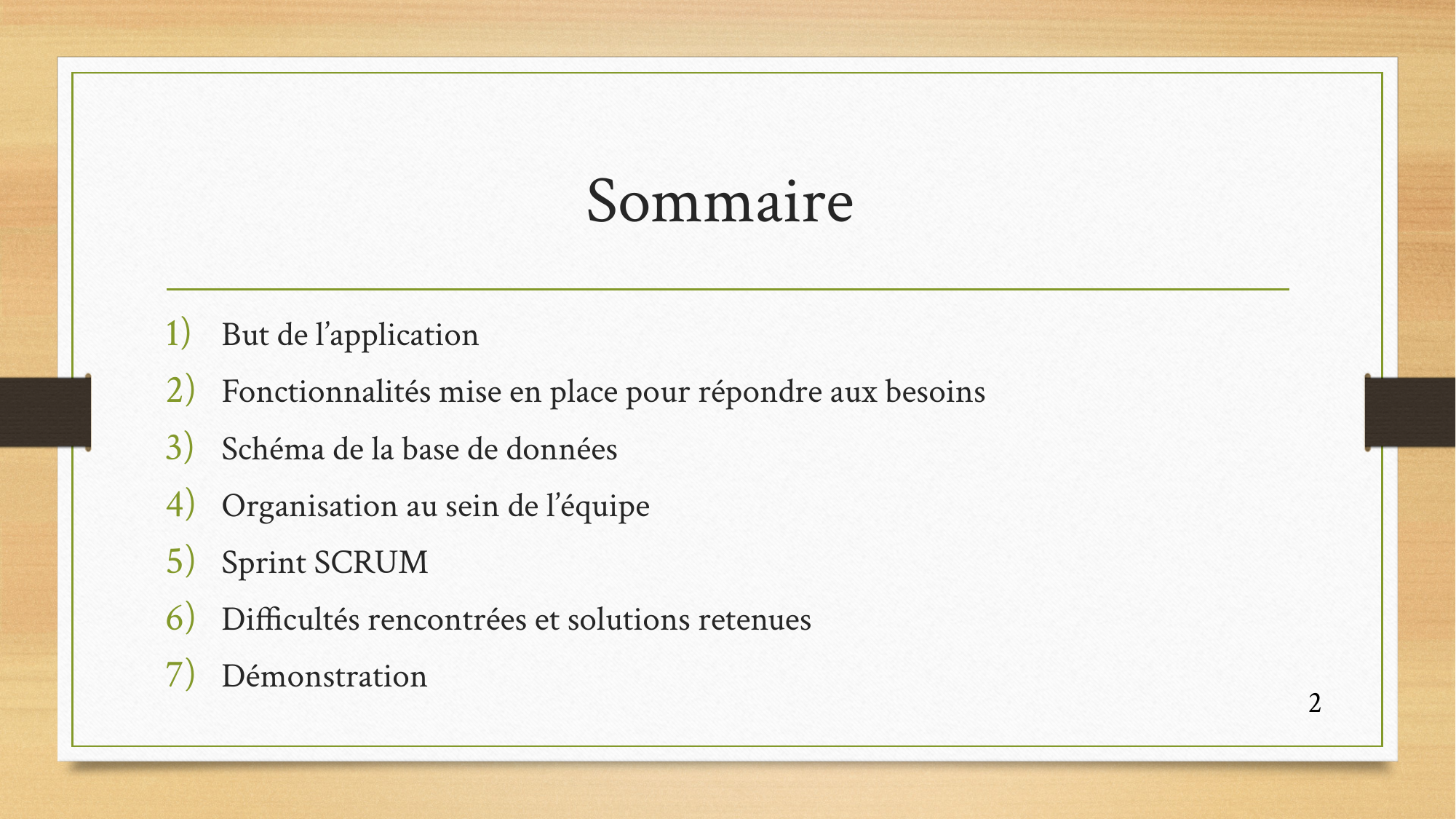

# Sommaire
But de l’application
Fonctionnalités mise en place pour répondre aux besoins
Schéma de la base de données
Organisation au sein de l’équipe
Sprint SCRUM
Difficultés rencontrées et solutions retenues
Démonstration

2